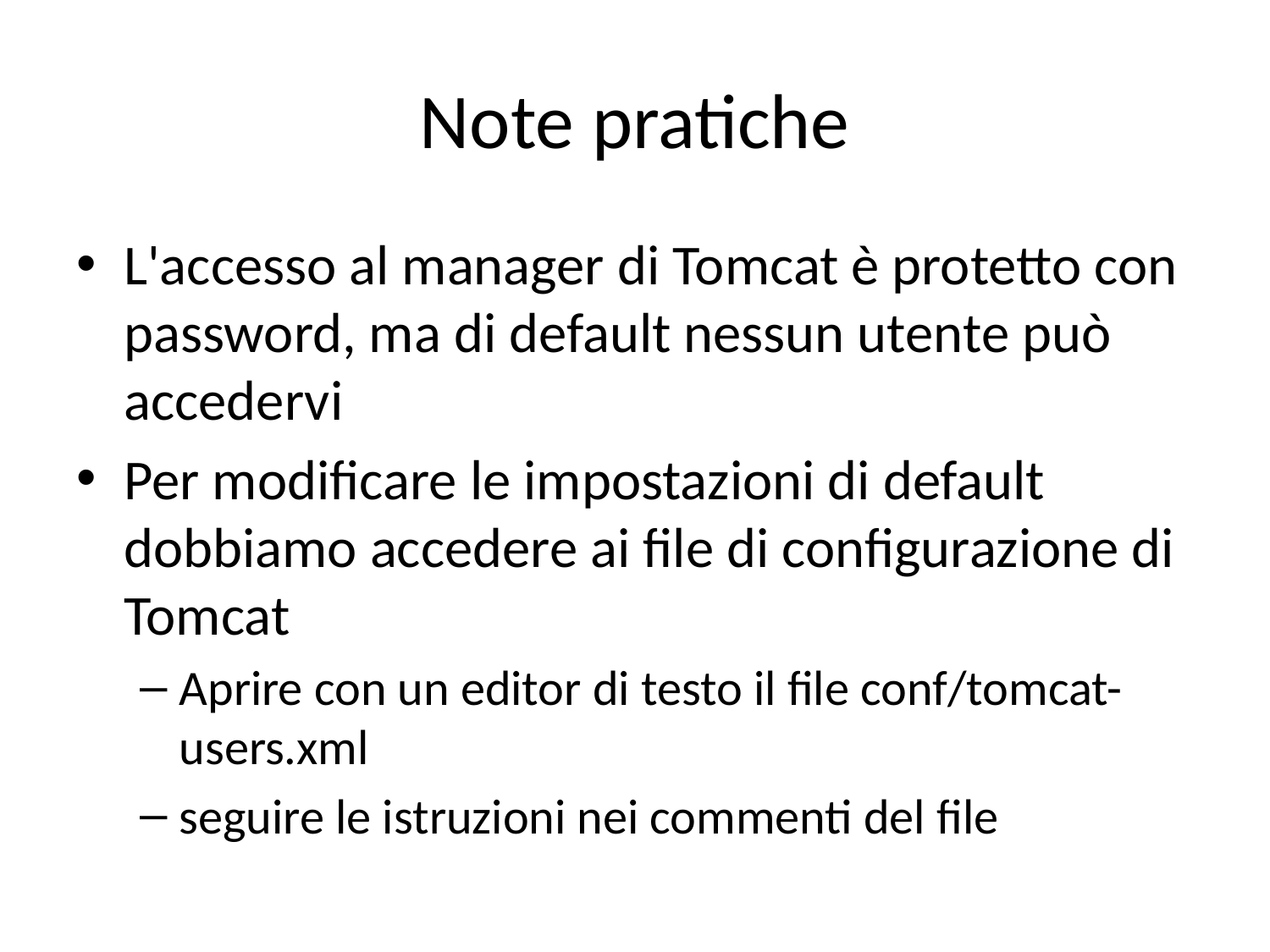

# Note pratiche
L'accesso al manager di Tomcat è protetto con password, ma di default nessun utente può accedervi
Per modificare le impostazioni di default dobbiamo accedere ai file di configurazione di Tomcat
Aprire con un editor di testo il file conf/tomcat-users.xml
seguire le istruzioni nei commenti del file